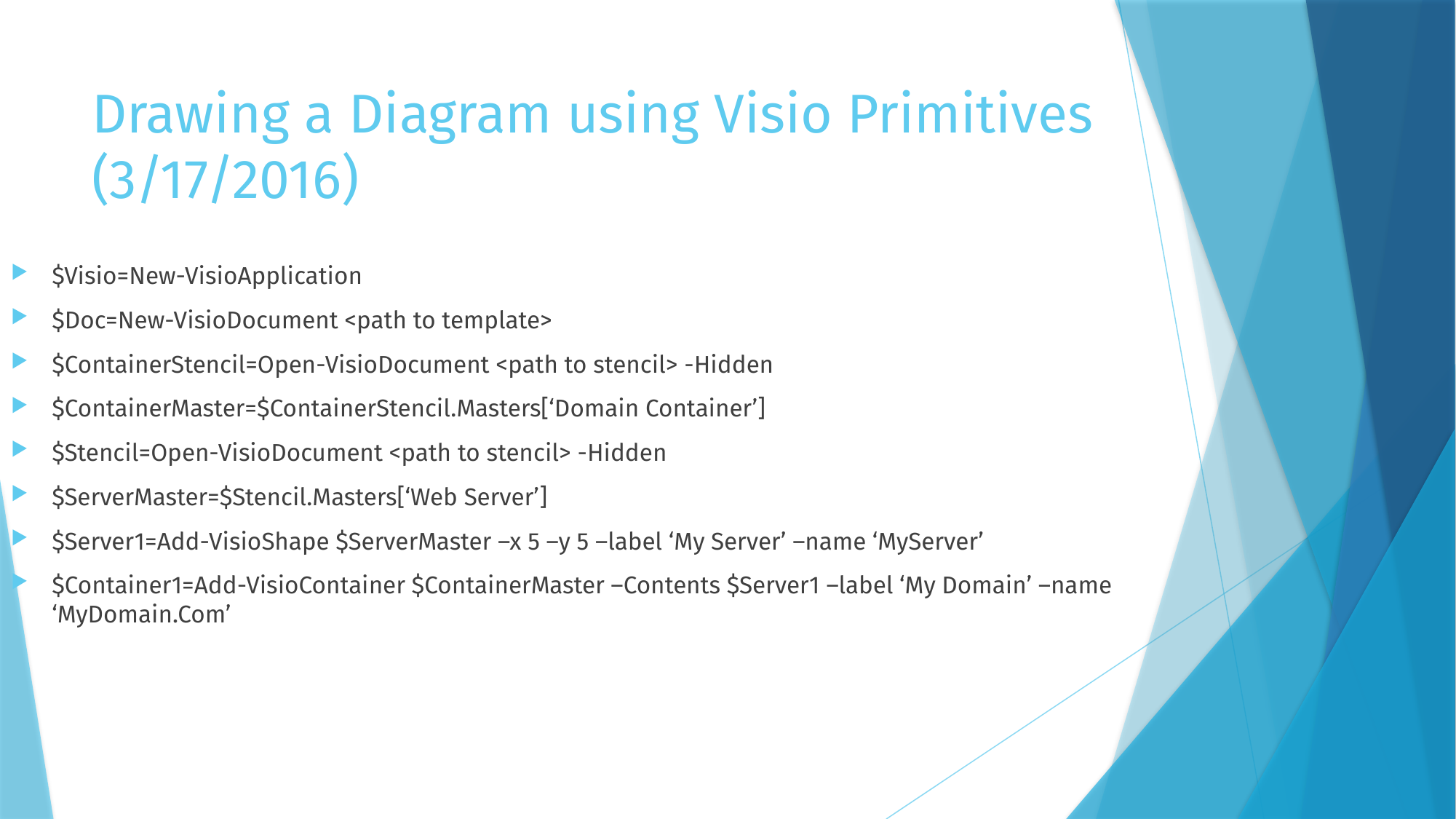

# Drawing a Diagram using Visio Primitives (3/17/2016)
$Visio=New-VisioApplication
$Doc=New-VisioDocument <path to template>
$ContainerStencil=Open-VisioDocument <path to stencil> -Hidden
$ContainerMaster=$ContainerStencil.Masters[‘Domain Container’]
$Stencil=Open-VisioDocument <path to stencil> -Hidden
$ServerMaster=$Stencil.Masters[‘Web Server’]
$Server1=Add-VisioShape $ServerMaster –x 5 –y 5 –label ‘My Server’ –name ‘MyServer’
$Container1=Add-VisioContainer $ContainerMaster –Contents $Server1 –label ‘My Domain’ –name ‘MyDomain.Com’